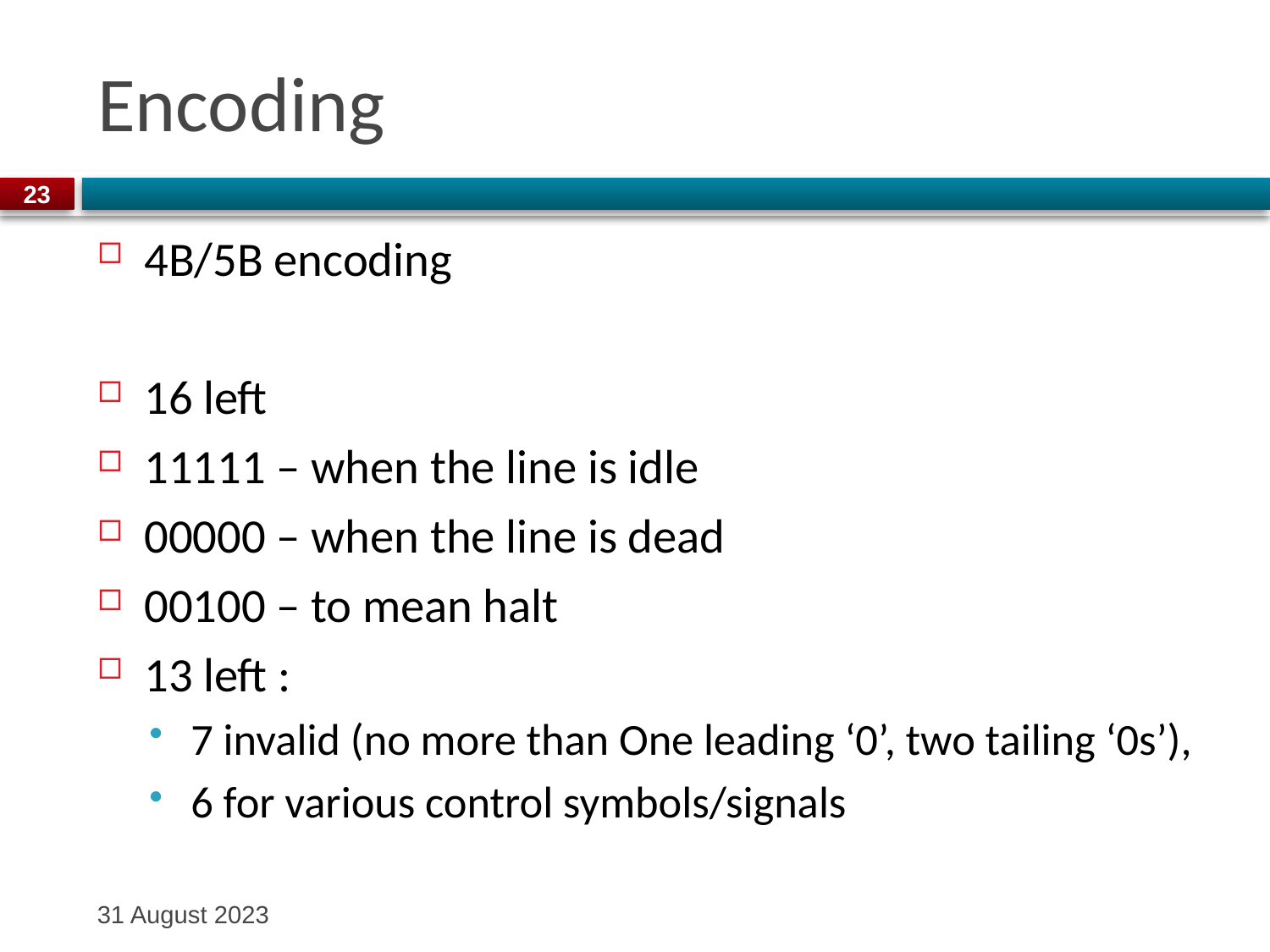

# Encoding
23
4B/5B encoding

16 left
11111 – when the line is idle
00000 – when the line is dead
00100 – to mean halt
13 left :
7 invalid (no more than One leading ‘0’, two tailing ‘0s’),
6 for various control symbols/signals

31 August 2023